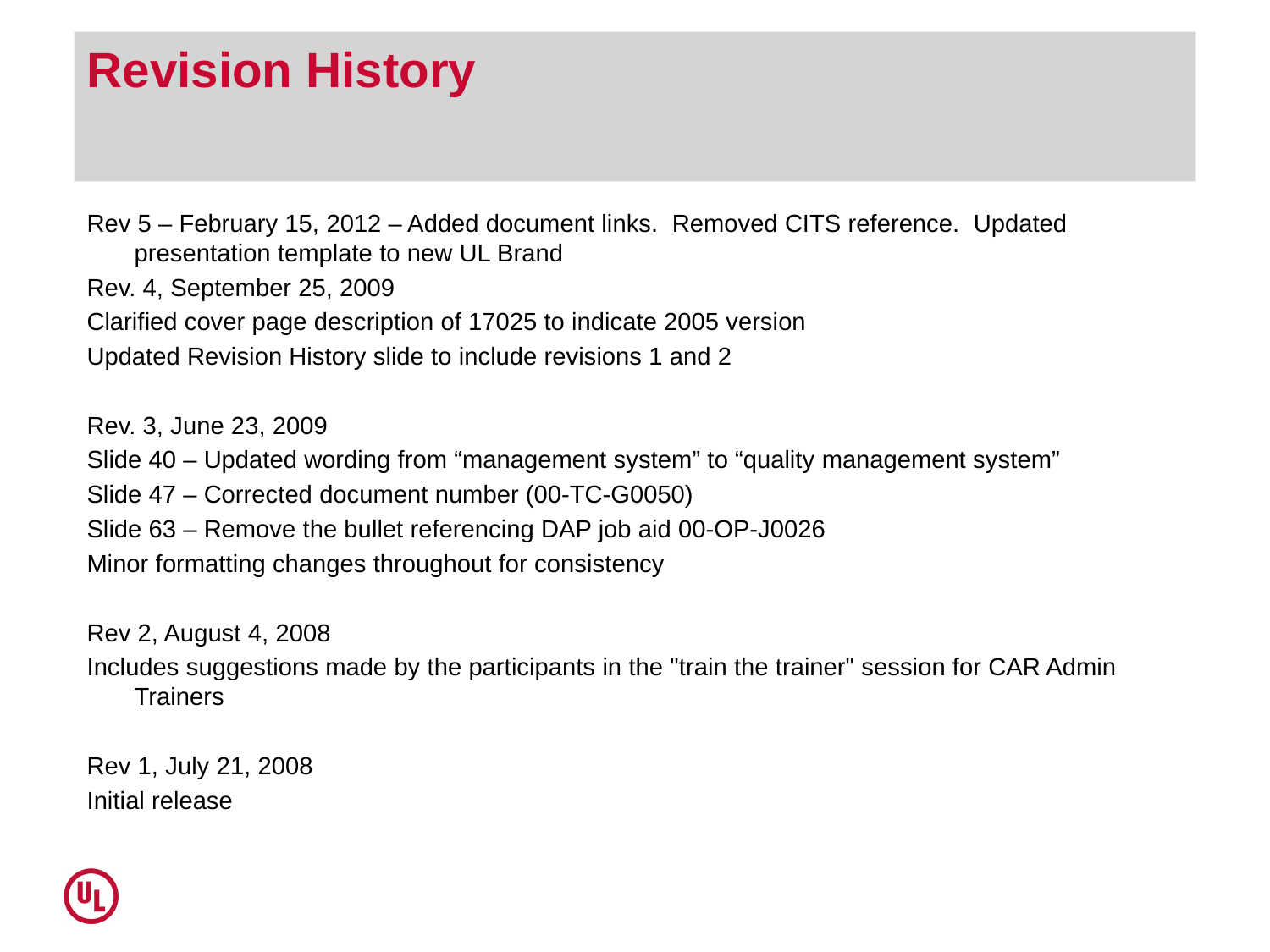

# Revision History
Rev 5 – February 15, 2012 – Added document links.  Removed CITS reference.  Updated presentation template to new UL Brand
Rev. 4, September 25, 2009
Clarified cover page description of 17025 to indicate 2005 version
Updated Revision History slide to include revisions 1 and 2

Rev. 3, June 23, 2009
Slide 40 – Updated wording from “management system” to “quality management system”
Slide 47 – Corrected document number (00-TC-G0050)
Slide 63 – Remove the bullet referencing DAP job aid 00-OP-J0026
Minor formatting changes throughout for consistency

Rev 2, August 4, 2008
Includes suggestions made by the participants in the "train the trainer" session for CAR Admin Trainers

Rev 1, July 21, 2008
Initial release